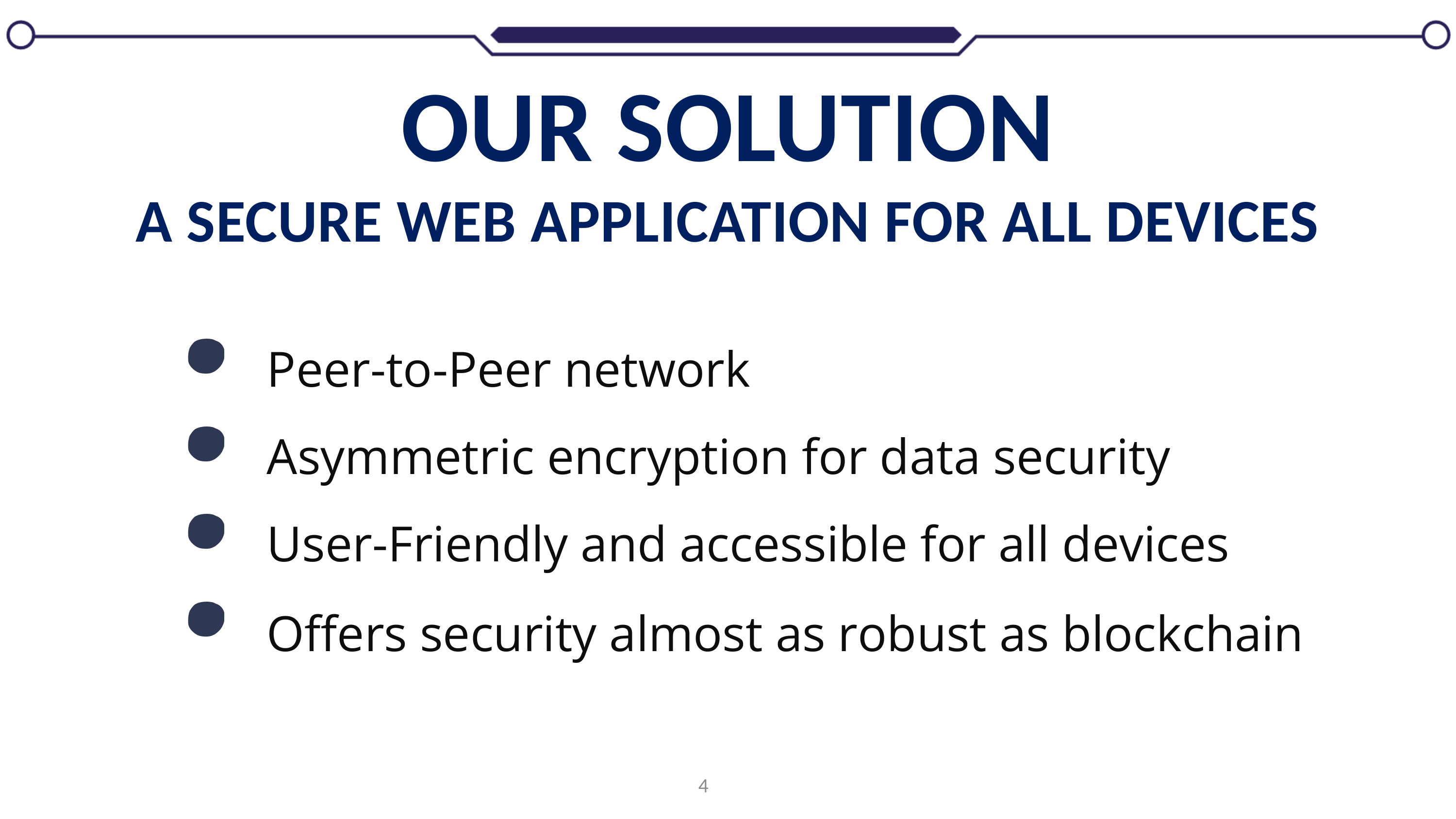

OUR SOLUTION
A SECURE WEB APPLICATION FOR ALL DEVICES
Peer-to-Peer network
Asymmetric encryption for data security
User-Friendly and accessible for all devices
Offers security almost as robust as blockchain

4